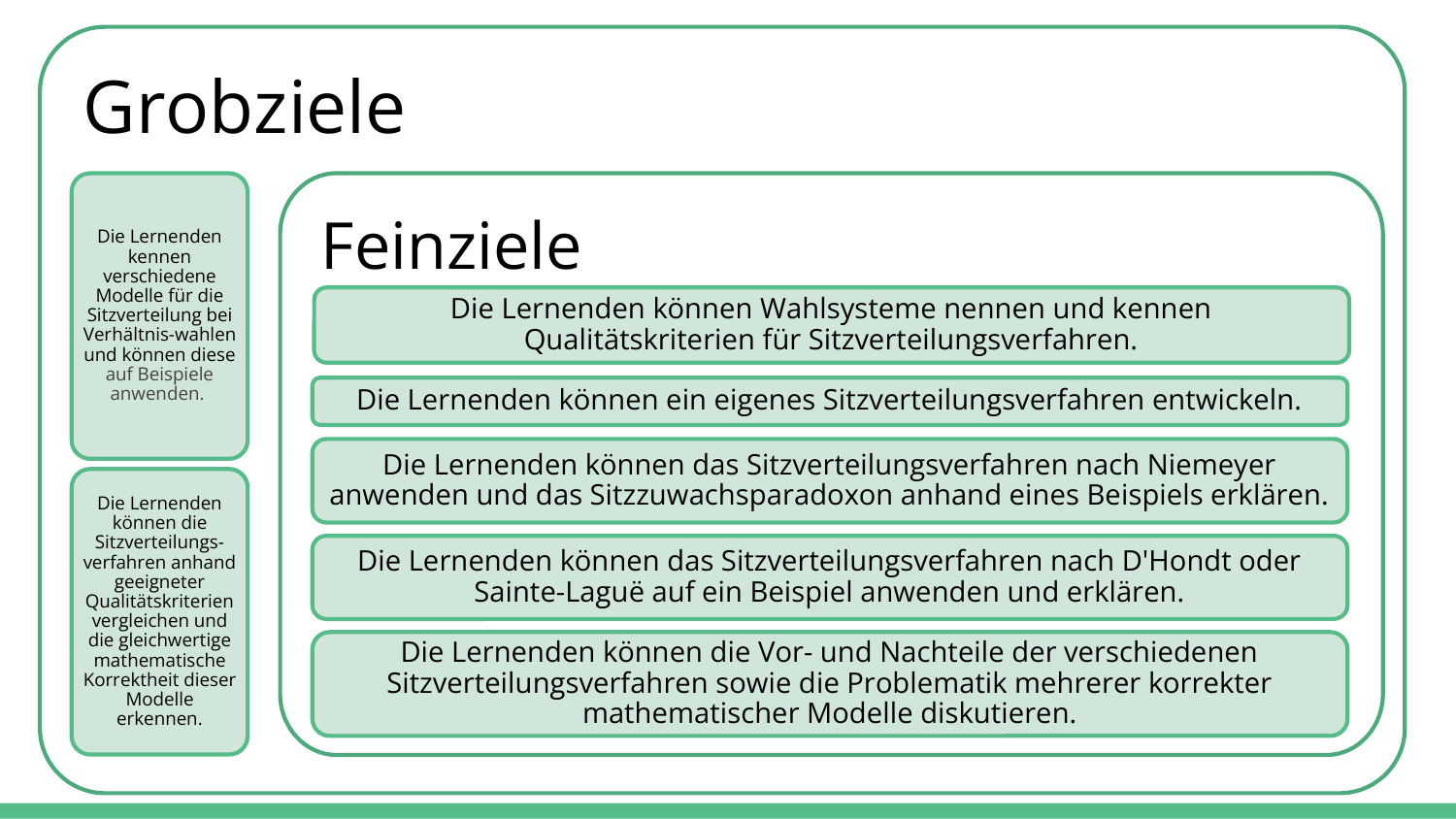

Grobziele
Feinziele
Die Lernenden kennen verschiedene Modelle für die Sitzverteilung bei Verhältnis-wahlen und können diese auf Beispiele anwenden.
Die Lernenden können Wahlsysteme nennen und kennen Qualitätskriterien für Sitzverteilungsverfahren.
Die Lernenden können ein eigenes Sitzverteilungsverfahren entwickeln.
Die Lernenden können das Sitzverteilungsverfahren nach Niemeyer anwenden und das Sitzzuwachsparadoxon anhand eines Beispiels erklären.
Die Lernenden können die Sitzverteilungs-verfahren anhand geeigneter Qualitätskriterien vergleichen und die gleichwertige mathematische Korrektheit dieser Modelle erkennen.
Die Lernenden können das Sitzverteilungsverfahren nach D'Hondt oder Sainte-Laguë auf ein Beispiel anwenden und erklären.
Die Lernenden können die Vor- und Nachteile der verschiedenen Sitzverteilungsverfahren sowie die Problematik mehrerer korrekter mathematischer Modelle diskutieren.